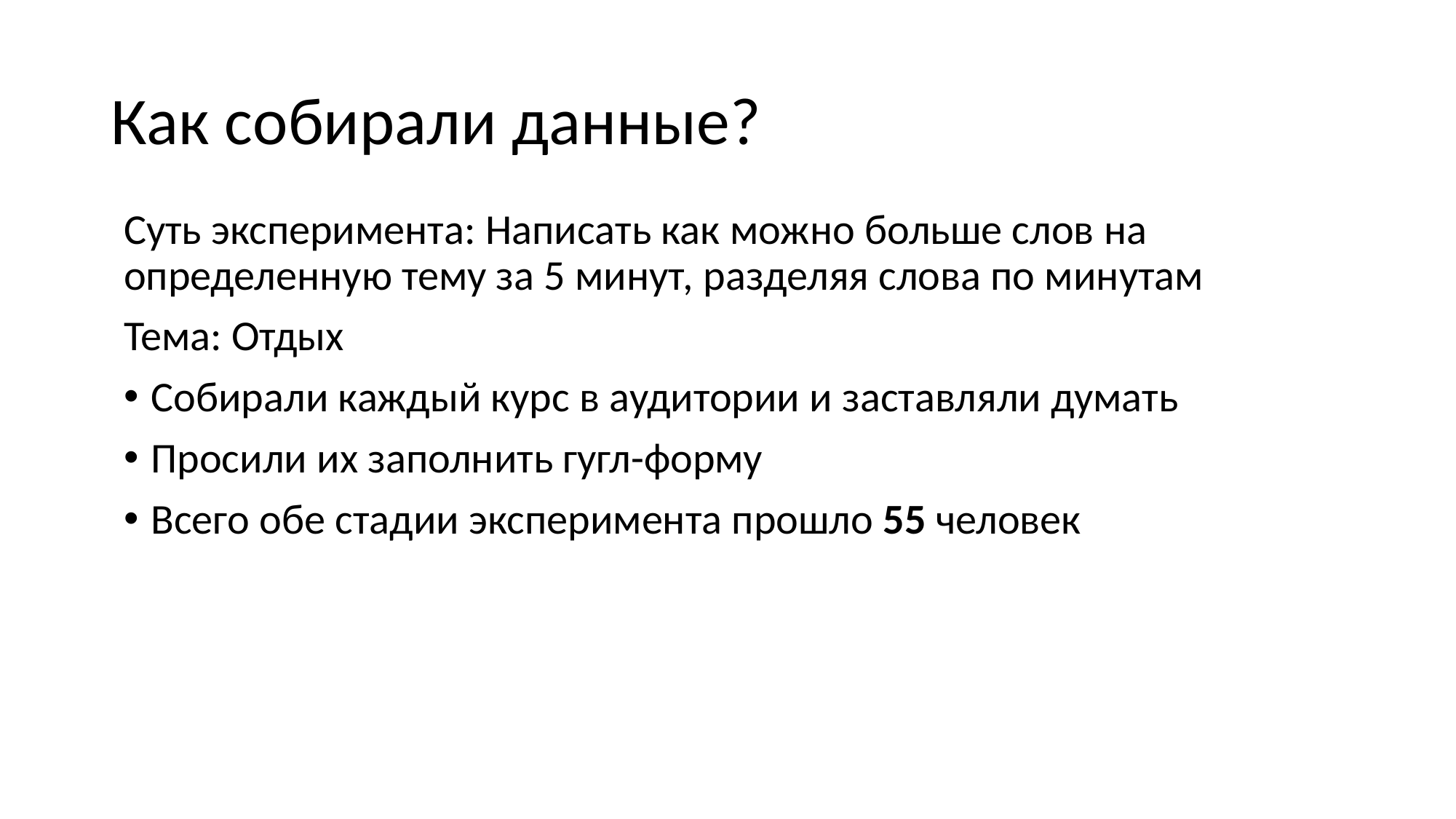

# Как собирали данные?
Суть эксперимента: Написать как можно больше слов на определенную тему за 5 минут, разделяя слова по минутам
Тема: Отдых
Собирали каждый курс в аудитории и заставляли думать
Просили их заполнить гугл-форму
Всего обе стадии эксперимента прошло 55 человек